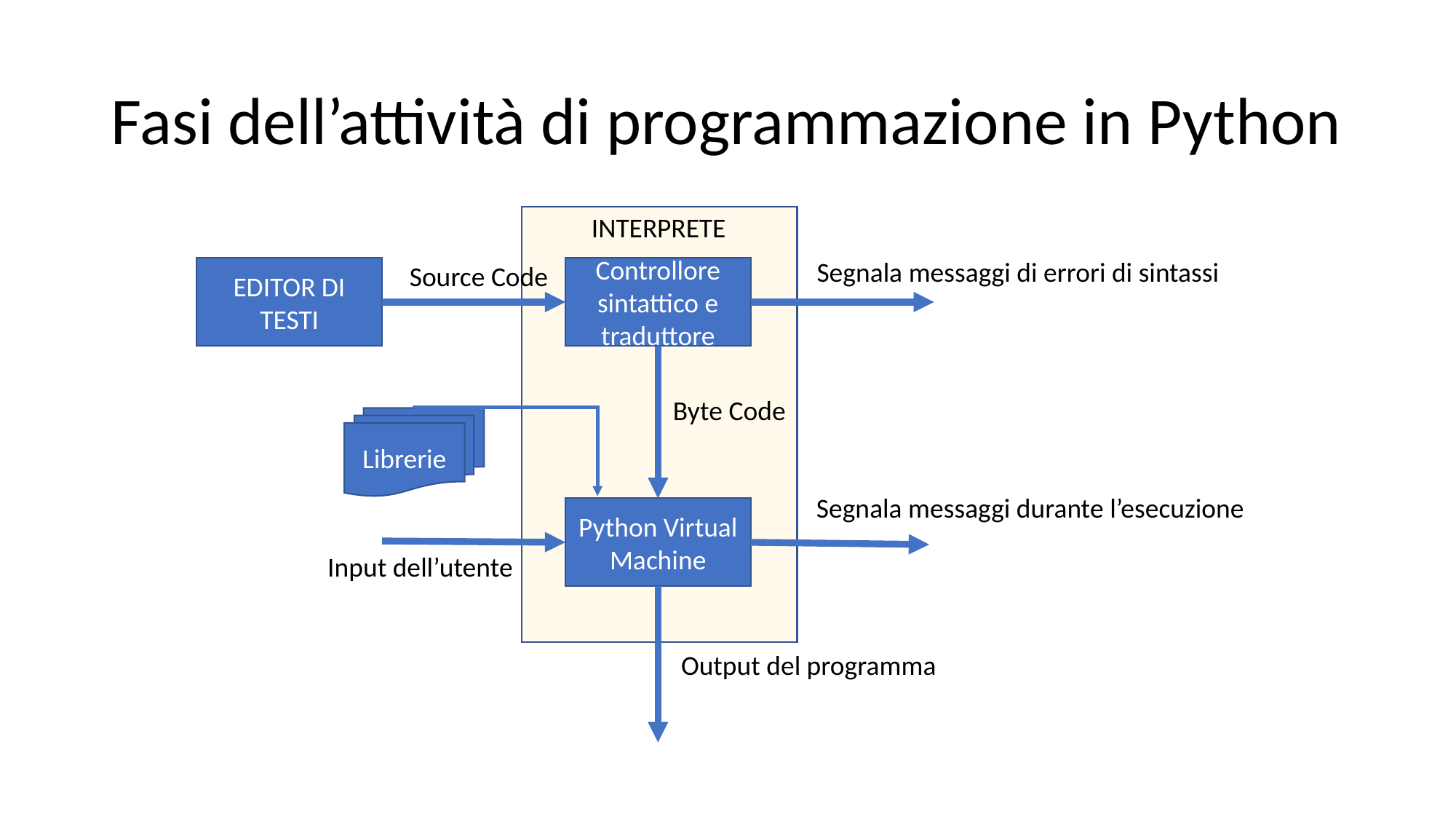

# Fasi dell’attività di programmazione in Python
INTERPRETE

Segnala messaggi di errori di sintassi
Source Code
EDITOR DI TESTI
Controllore sintattico e traduttore
Byte Code
Librerie
Segnala messaggi durante l’esecuzione
Python Virtual Machine
Input dell’utente
Output del programma